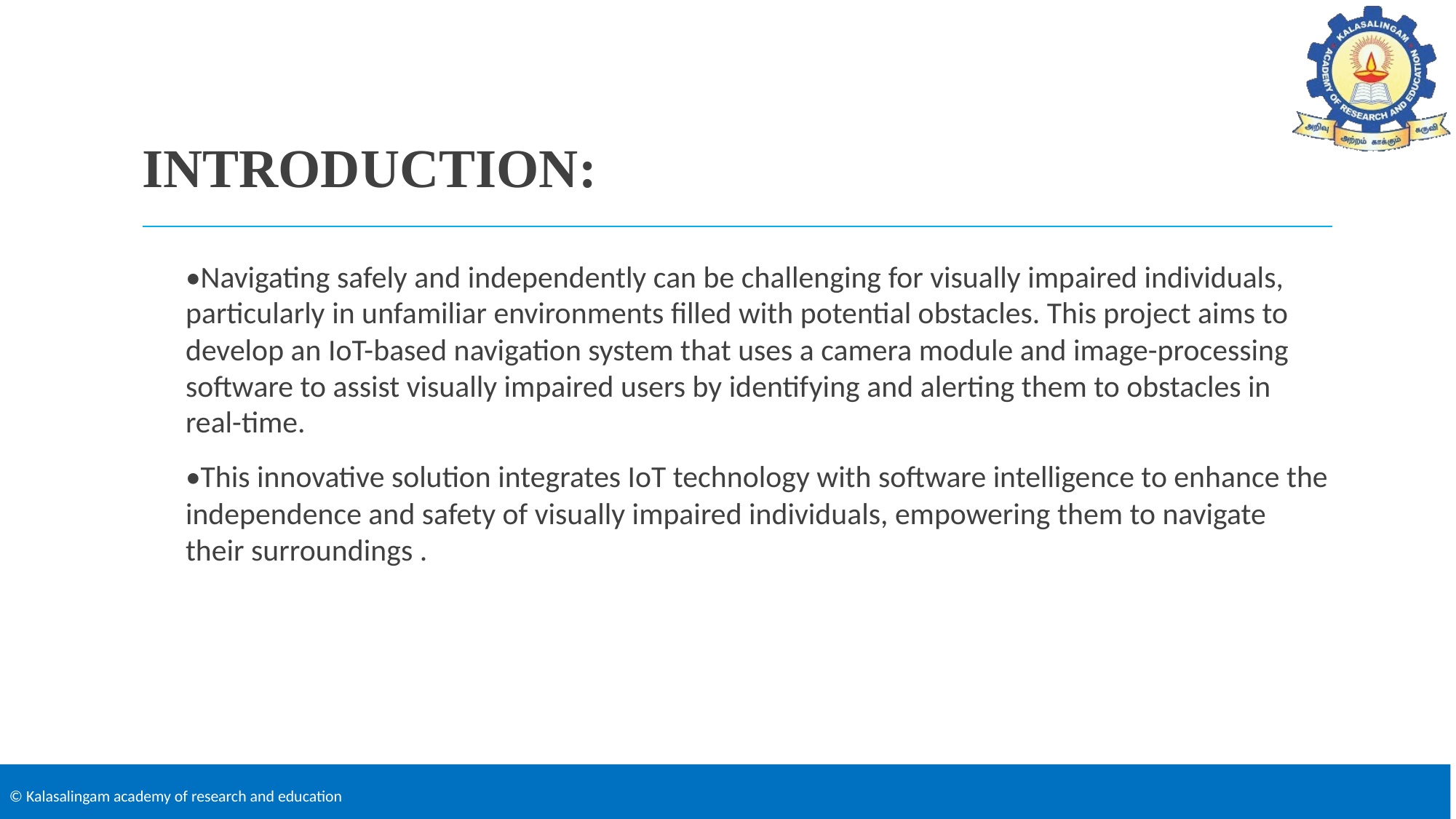

# INTRODUCTION:
•Navigating safely and independently can be challenging for visually impaired individuals, particularly in unfamiliar environments filled with potential obstacles. This project aims to develop an IoT-based navigation system that uses a camera module and image-processing software to assist visually impaired users by identifying and alerting them to obstacles in real-time.
•This innovative solution integrates IoT technology with software intelligence to enhance the independence and safety of visually impaired individuals, empowering them to navigate their surroundings .